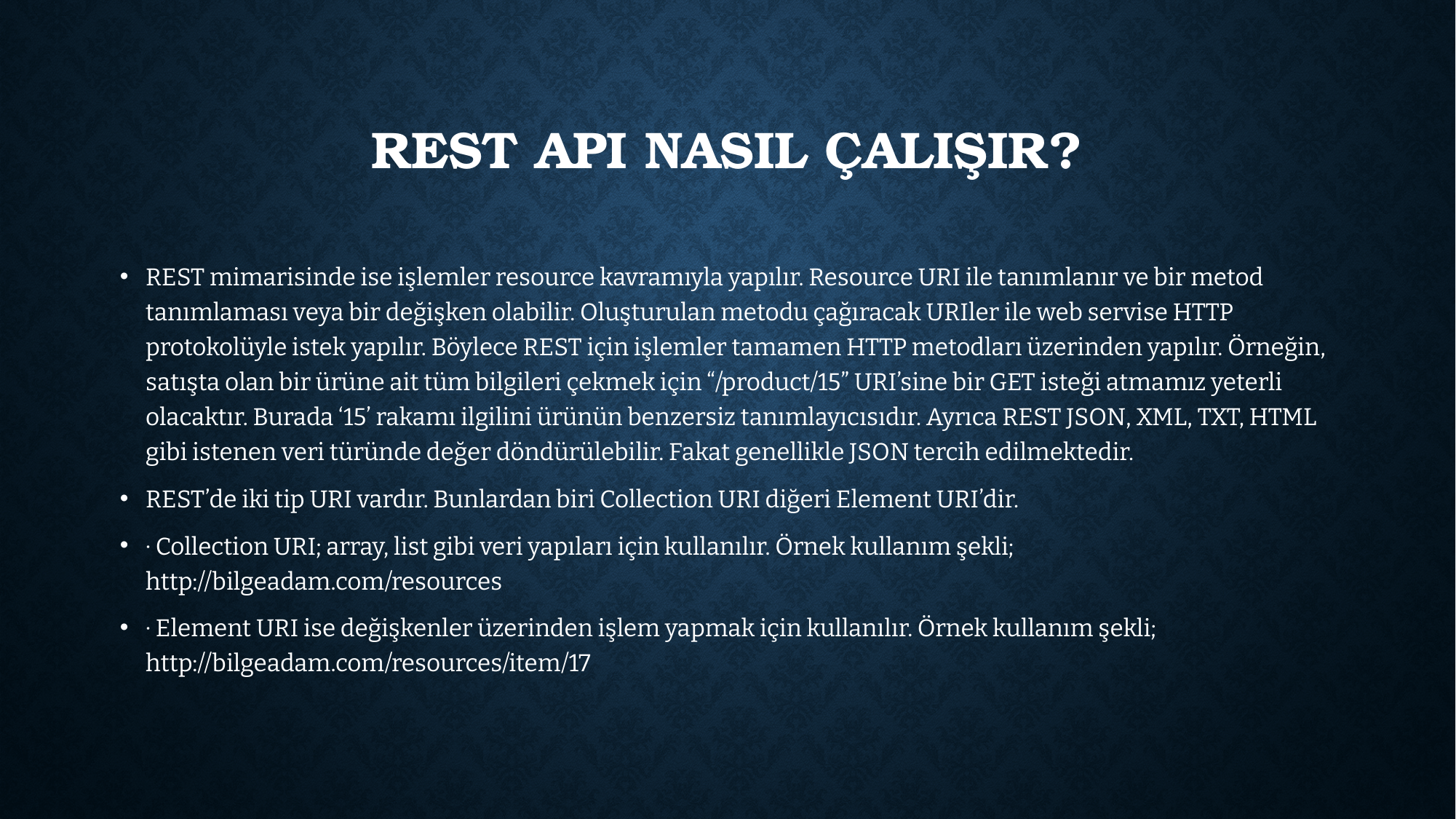

# Rest Api Nasıl Çalışır?
REST mimarisinde ise işlemler resource kavramıyla yapılır. Resource URI ile tanımlanır ve bir metod tanımlaması veya bir değişken olabilir. Oluşturulan metodu çağıracak URIler ile web servise HTTP protokolüyle istek yapılır. Böylece REST için işlemler tamamen HTTP metodları üzerinden yapılır. Örneğin, satışta olan bir ürüne ait tüm bilgileri çekmek için “/product/15” URI’sine bir GET isteği atmamız yeterli olacaktır. Burada ‘15’ rakamı ilgilini ürünün benzersiz tanımlayıcısıdır. Ayrıca REST JSON, XML, TXT, HTML gibi istenen veri türünde değer döndürülebilir. Fakat genellikle JSON tercih edilmektedir.
REST’de iki tip URI vardır. Bunlardan biri Collection URI diğeri Element URI’dir.
· Collection URI; array, list gibi veri yapıları için kullanılır. Örnek kullanım şekli; http://bilgeadam.com/resources
· Element URI ise değişkenler üzerinden işlem yapmak için kullanılır. Örnek kullanım şekli; http://bilgeadam.com/resources/item/17